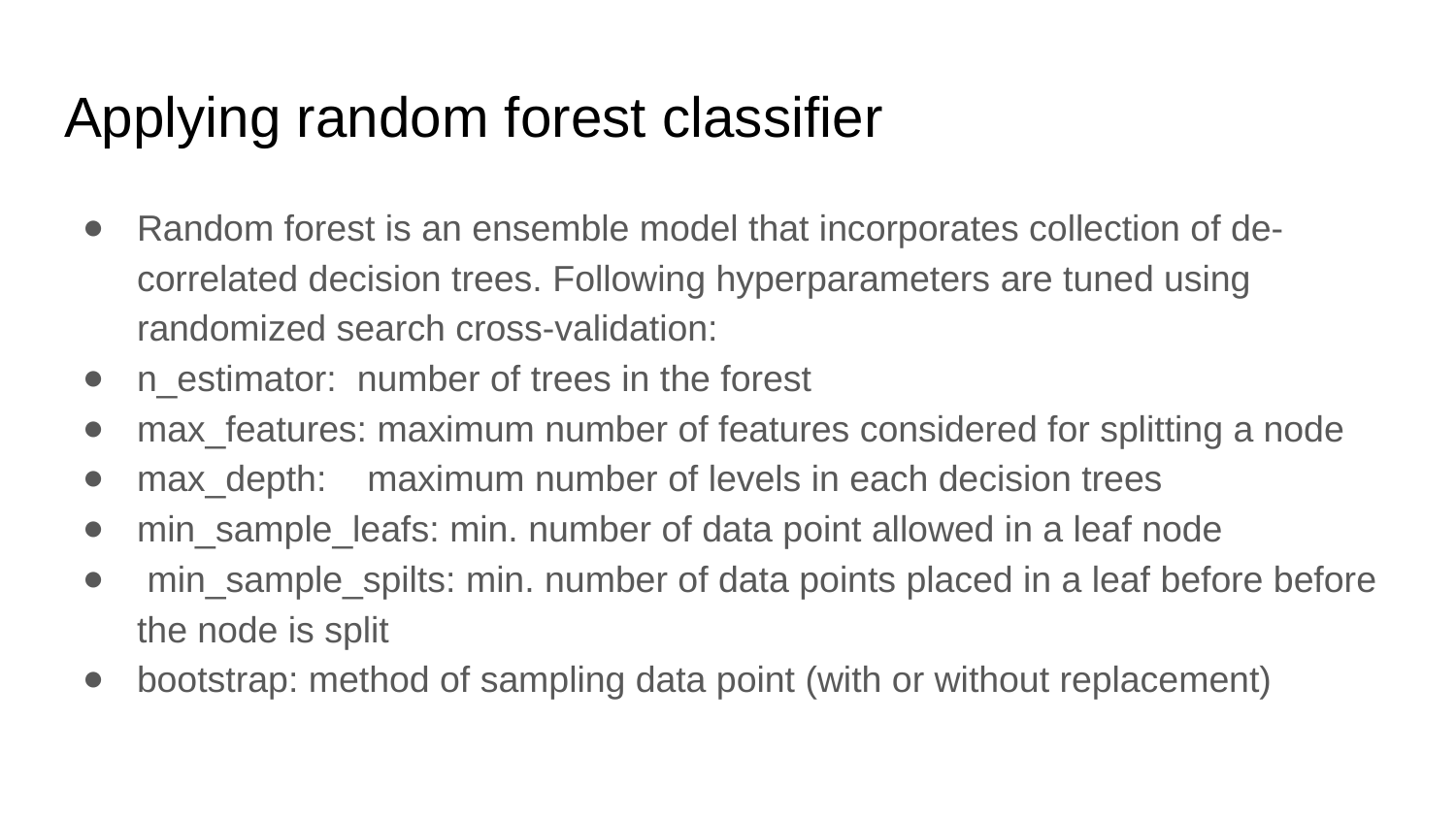

# Applying random forest classifier
Random forest is an ensemble model that incorporates collection of de-correlated decision trees. Following hyperparameters are tuned using randomized search cross-validation:
n_estimator:  number of trees in the forest
max_features: maximum number of features considered for splitting a node
max_depth:    maximum number of levels in each decision trees
min_sample_leafs: min. number of data point allowed in a leaf node
 min_sample_spilts: min. number of data points placed in a leaf before before the node is split
bootstrap: method of sampling data point (with or without replacement)